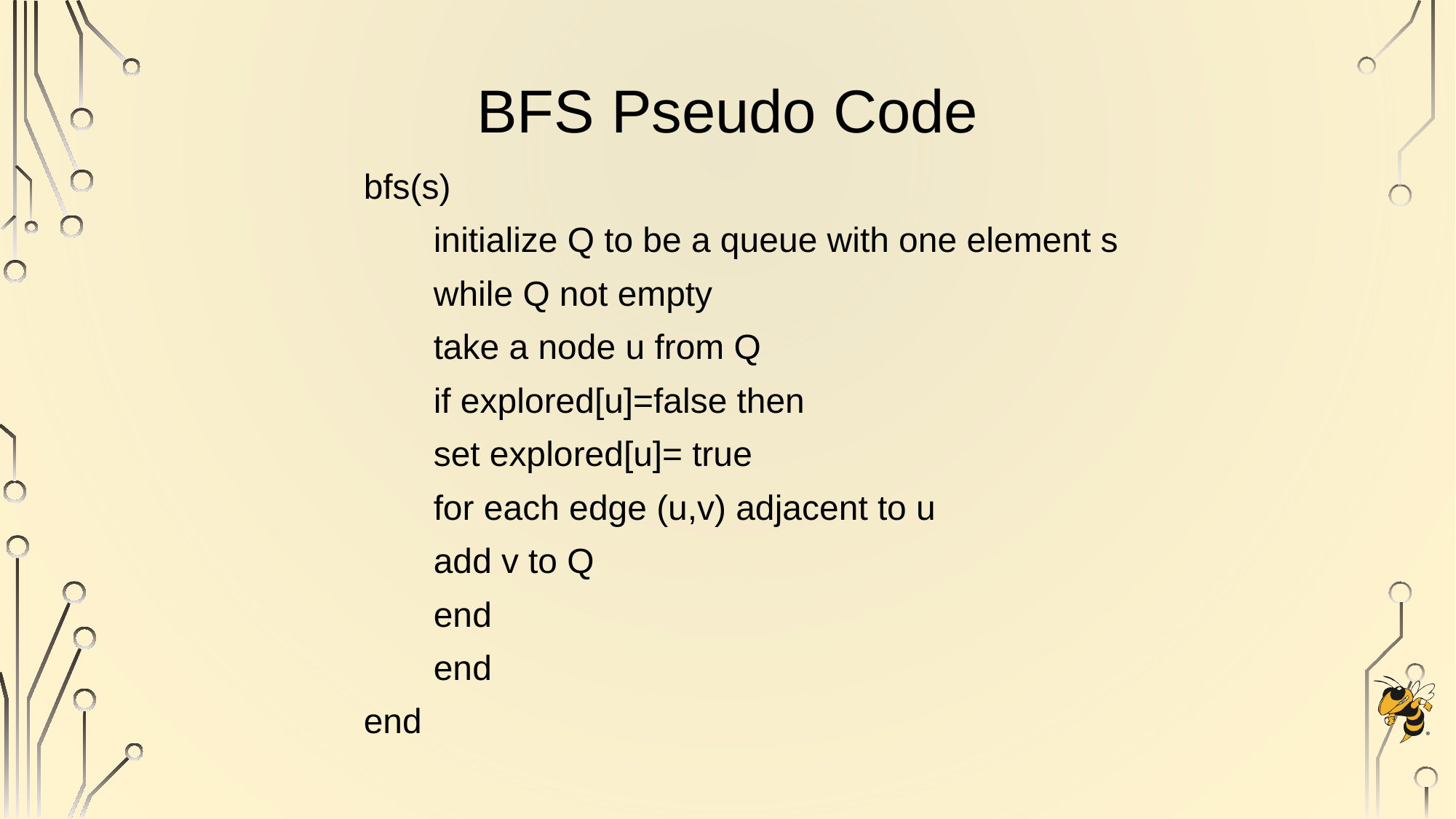

# BFS Pseudo Code
bfs(s)
	initialize Q to be a queue with one element s
	while Q not empty
		take a node u from Q
		if explored[u]=false then
			set explored[u]= true
			for each edge (u,v) adjacent to u
				add v to Q
			end
		end
end